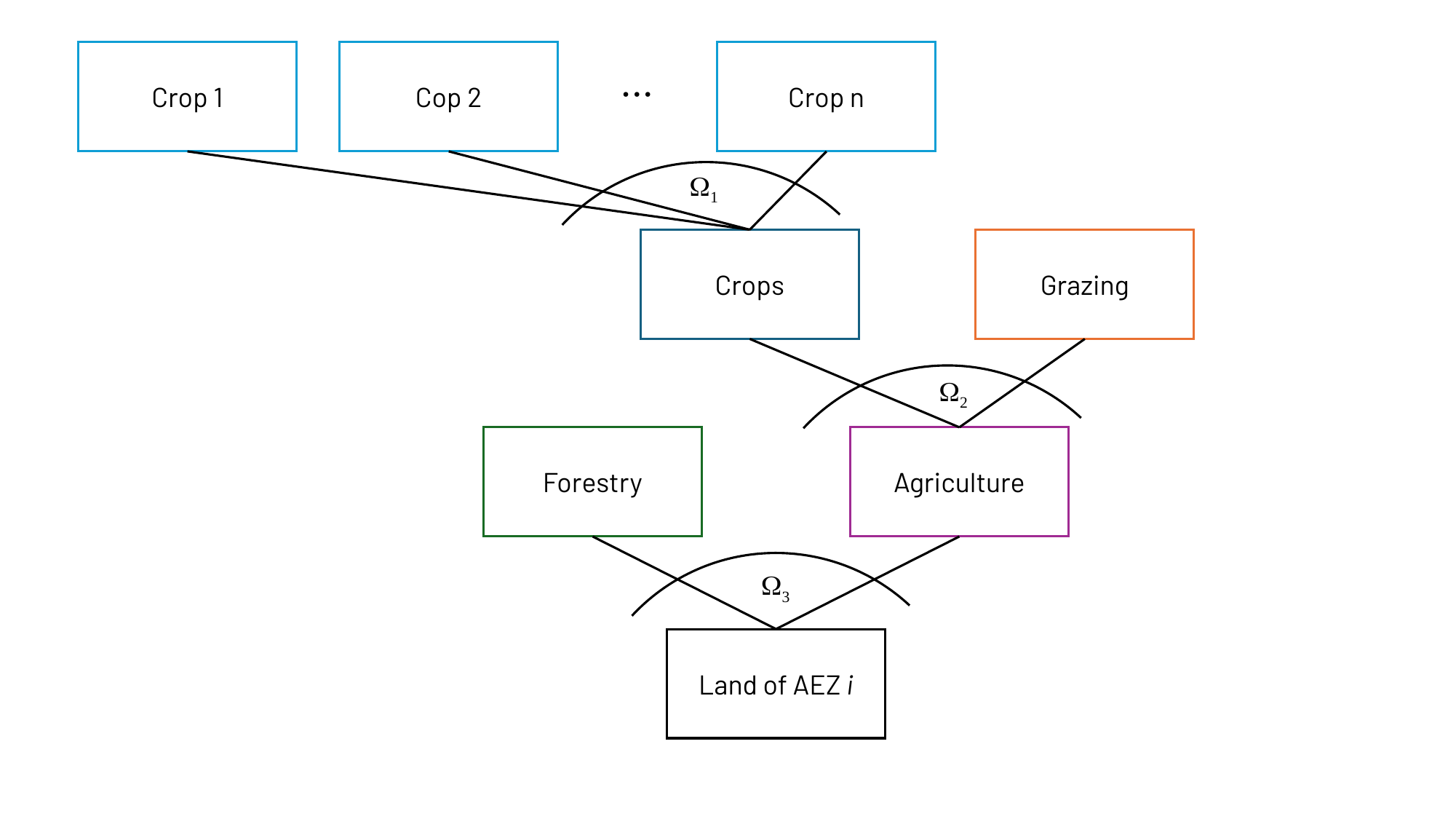

Crop 1
Cop 2
Crop n
…

Ω1
Crops
Grazing
Ω2
Forestry
Agriculture
Ω3
Land of AEZ i